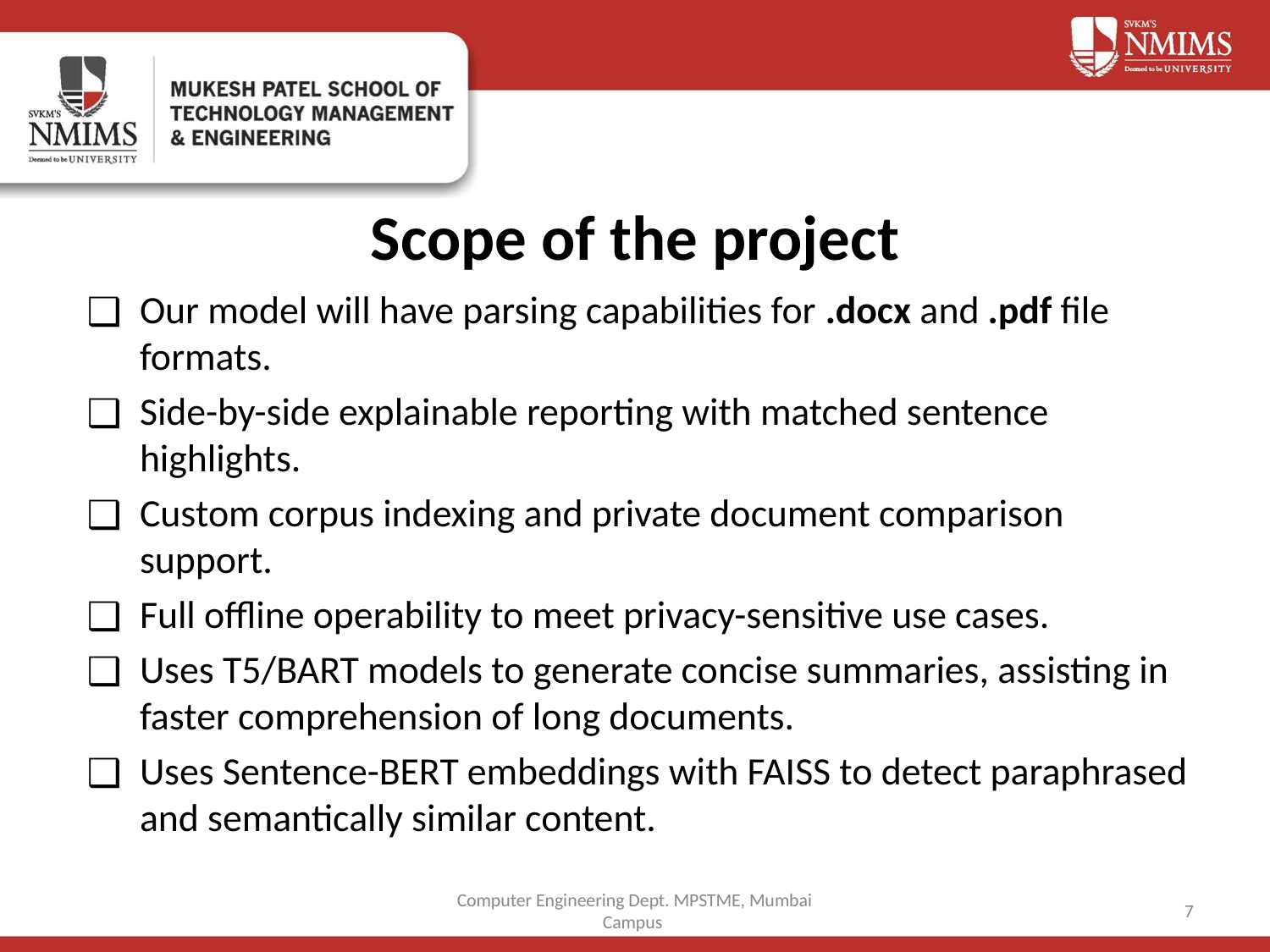

# Scope of the project
Our model will have parsing capabilities for .docx and .pdf file formats.
Side-by-side explainable reporting with matched sentence highlights.
Custom corpus indexing and private document comparison support.
Full offline operability to meet privacy-sensitive use cases.
Uses T5/BART models to generate concise summaries, assisting in faster comprehension of long documents.
Uses Sentence-BERT embeddings with FAISS to detect paraphrased and semantically similar content.
Computer Engineering Dept. MPSTME, Mumbai Campus
7